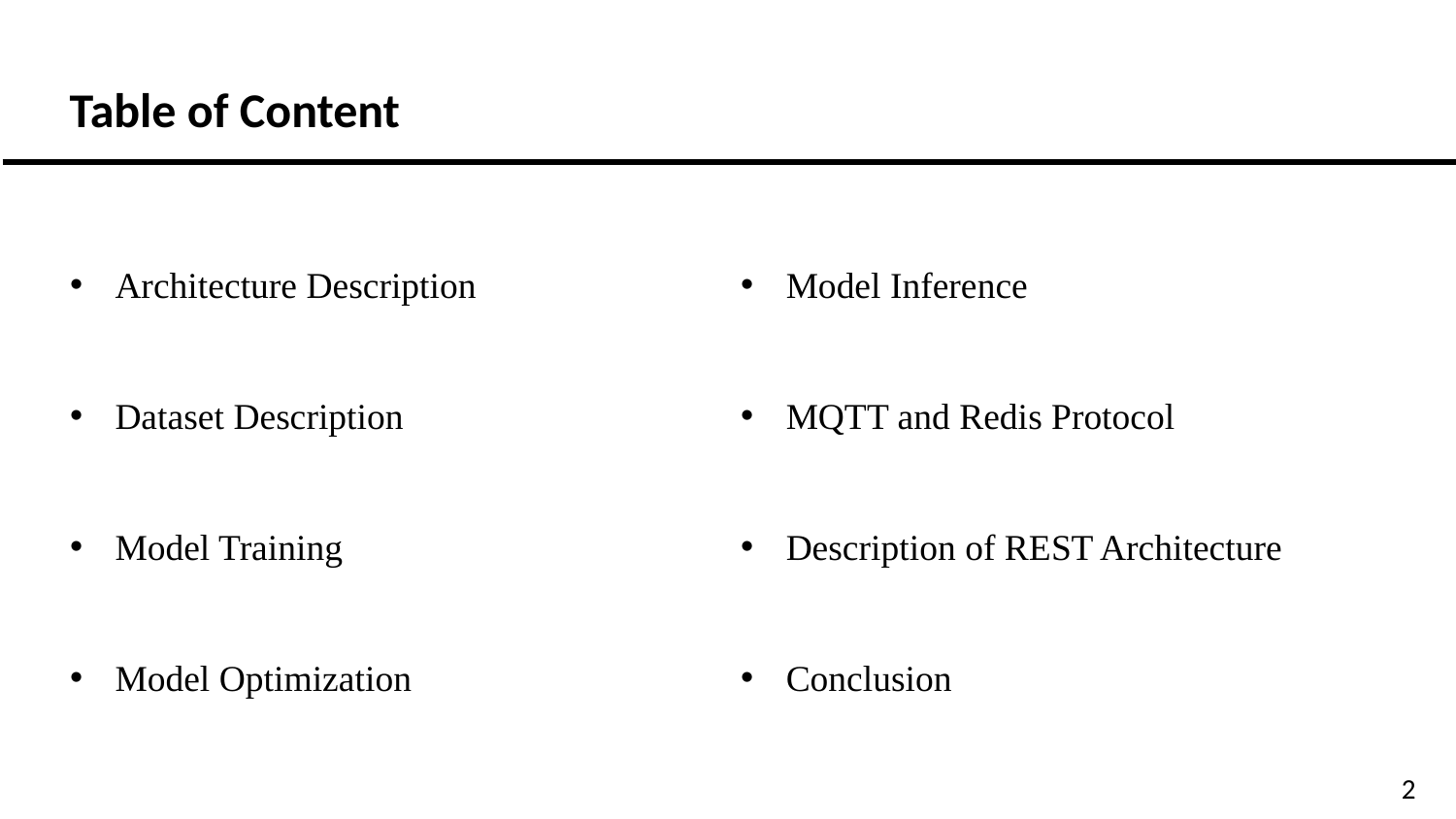

Table of Content
Architecture Description

Dataset Description

Model Training

Model Optimization

Model Inference

MQTT and Redis Protocol

Description of REST Architecture

Conclusion

2